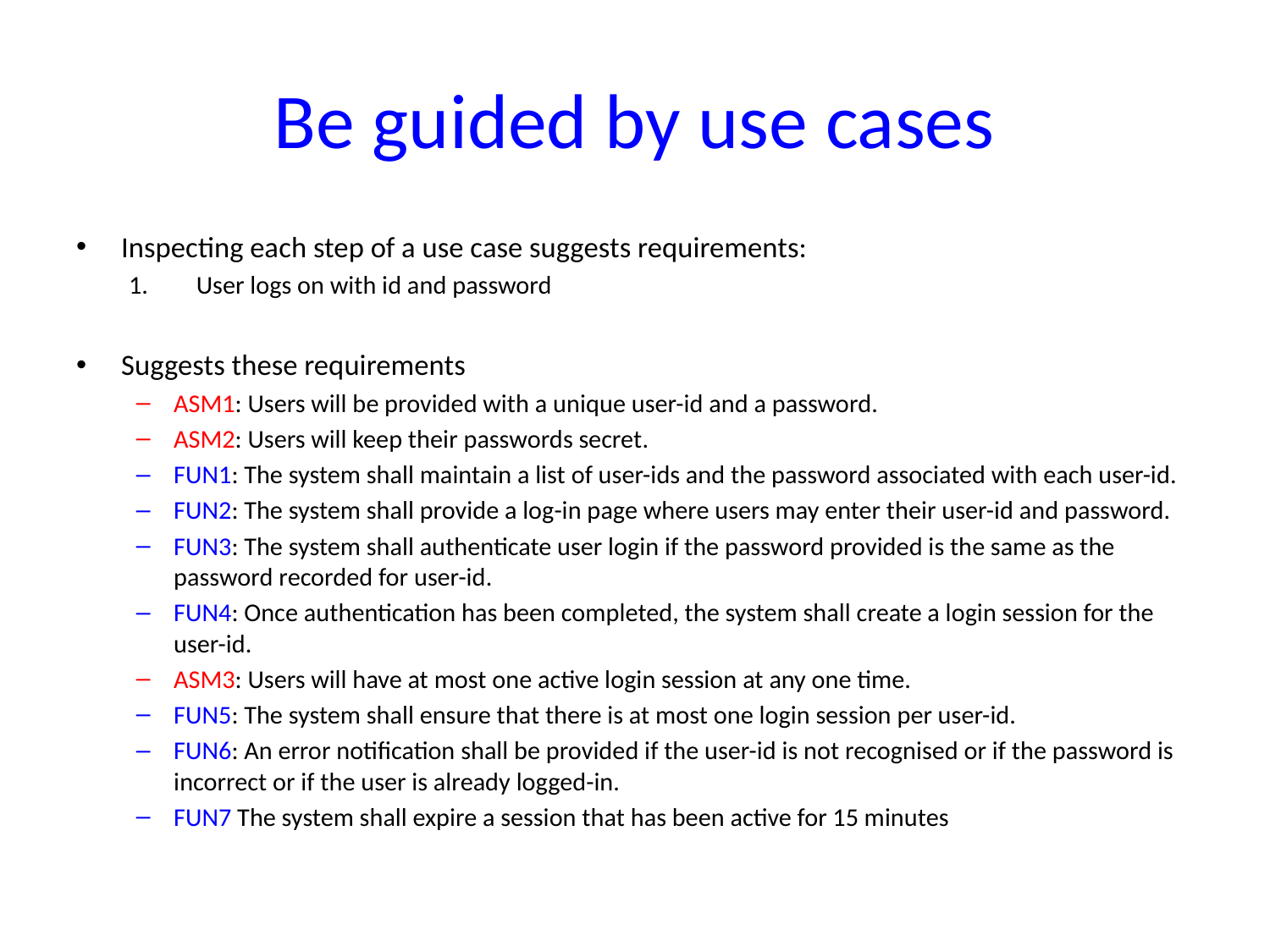

# Be guided by use cases
Inspecting each step of a use case suggests requirements:
User logs on with id and password

Suggests these requirements
ASM1: Users will be provided with a unique user-id and a password.
ASM2: Users will keep their passwords secret.
FUN1: The system shall maintain a list of user-ids and the password associated with each user-id.
FUN2: The system shall provide a log-in page where users may enter their user-id and password.
FUN3: The system shall authenticate user login if the password provided is the same as the password recorded for user-id.
FUN4: Once authentication has been completed, the system shall create a login session for the user-id.
ASM3: Users will have at most one active login session at any one time.
FUN5: The system shall ensure that there is at most one login session per user-id.
FUN6: An error notification shall be provided if the user-id is not recognised or if the password is incorrect or if the user is already logged-in.
FUN7 The system shall expire a session that has been active for 15 minutes